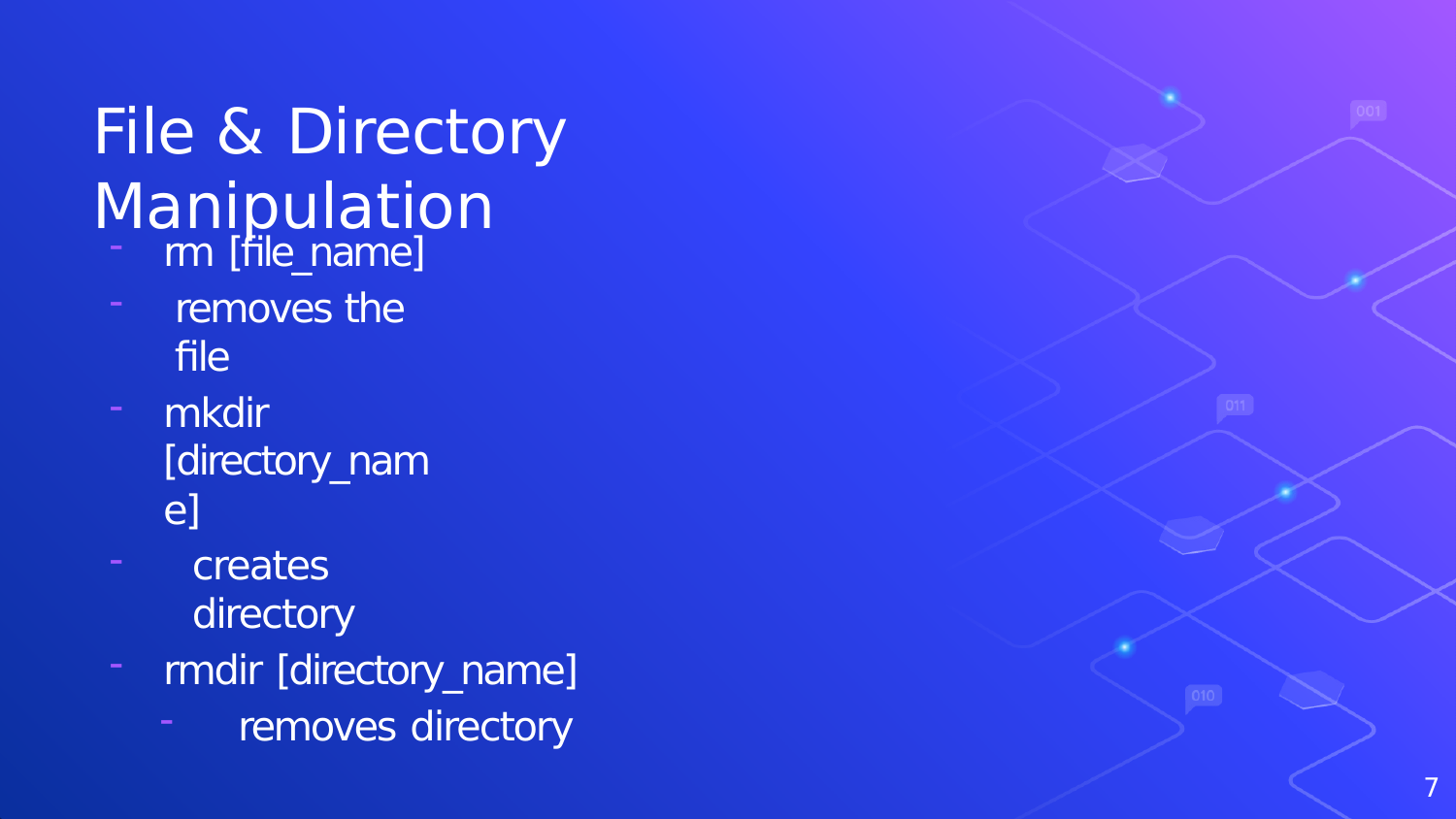

# File & Directory Manipulation
rm [ﬁle_name]
removes the ﬁle
mkdir [directory_name]
creates directory
rmdir [directory_name]
removes directory
7